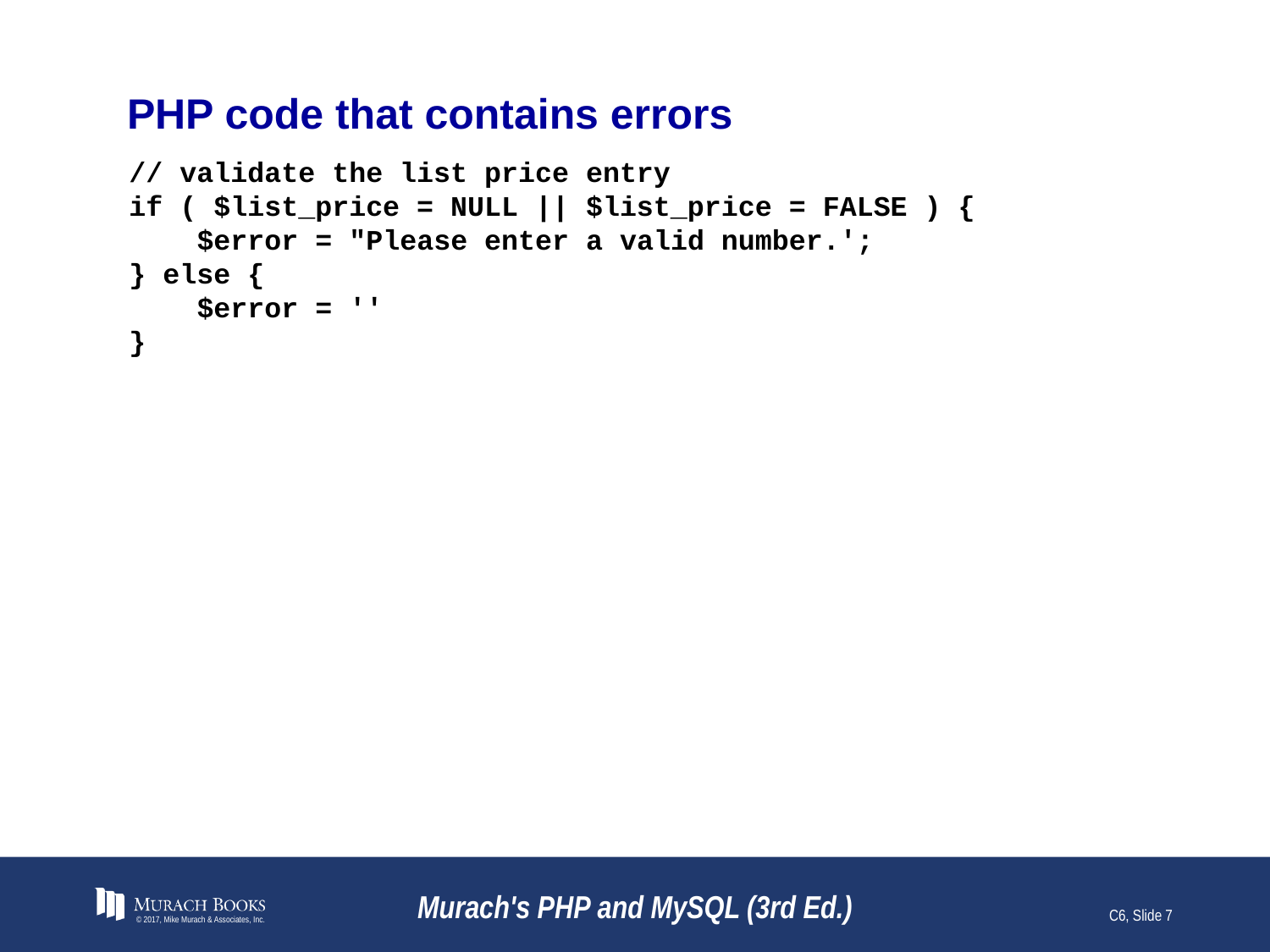

# PHP code that contains errors
// validate the list price entry
if ( $list_price = NULL || $list_price = FALSE ) {
    $error = "Please enter a valid number.';
} else {
    $error = ''
}

© 2017, Mike Murach & Associates, Inc.
Murach's PHP and MySQL (3rd Ed.)

C6, Slide 7